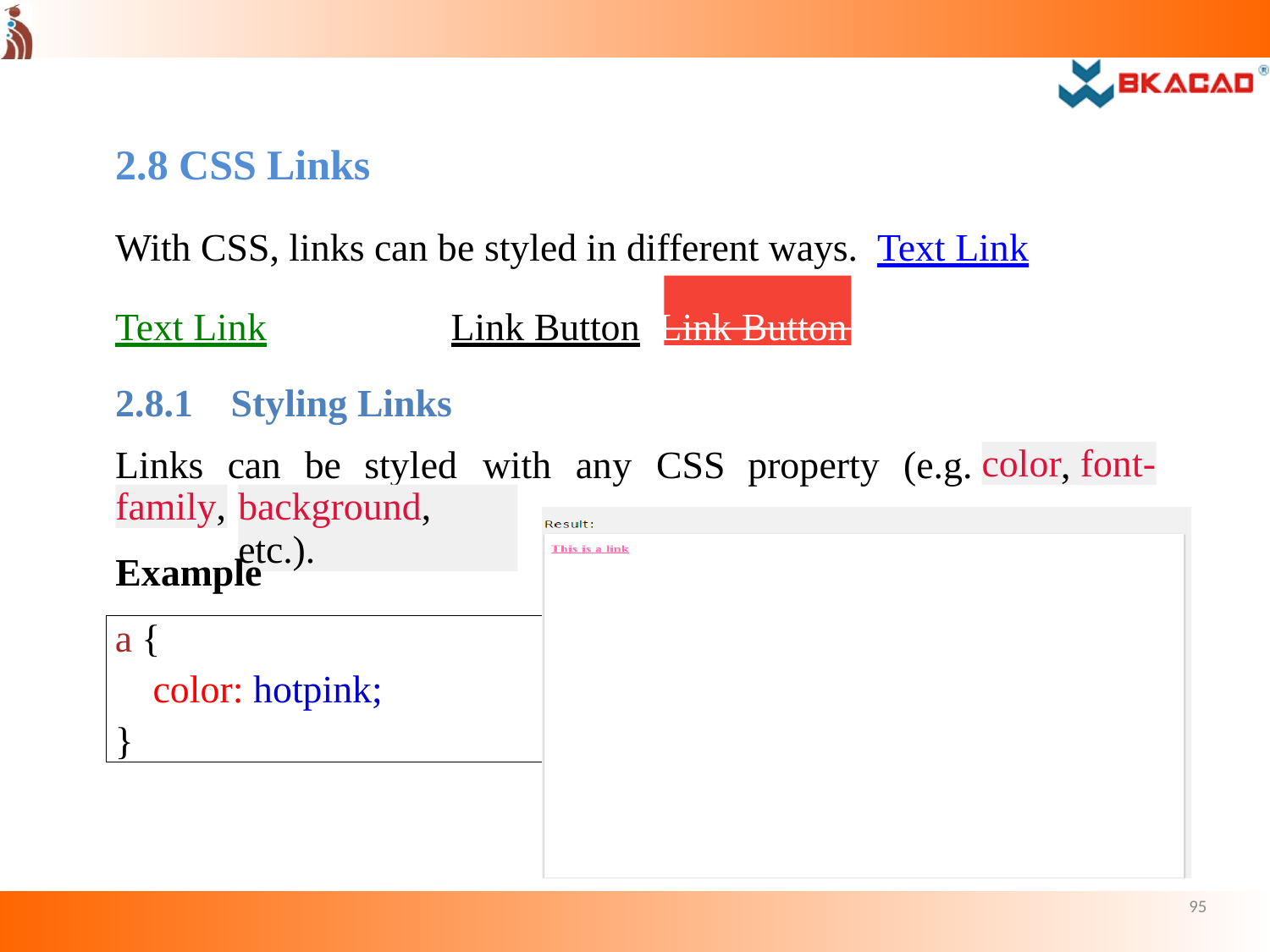

2.8 CSS Links
With CSS, links can be styled in different ways.  Text Link Text Link	Link Button	Link Button
2.8.1	Styling Links

Links	can	be	styled
with
any	CSS	property
(e.g.
,
color
font-
background, etc.).
family,

Example
a {
color: hotpink;
}
95